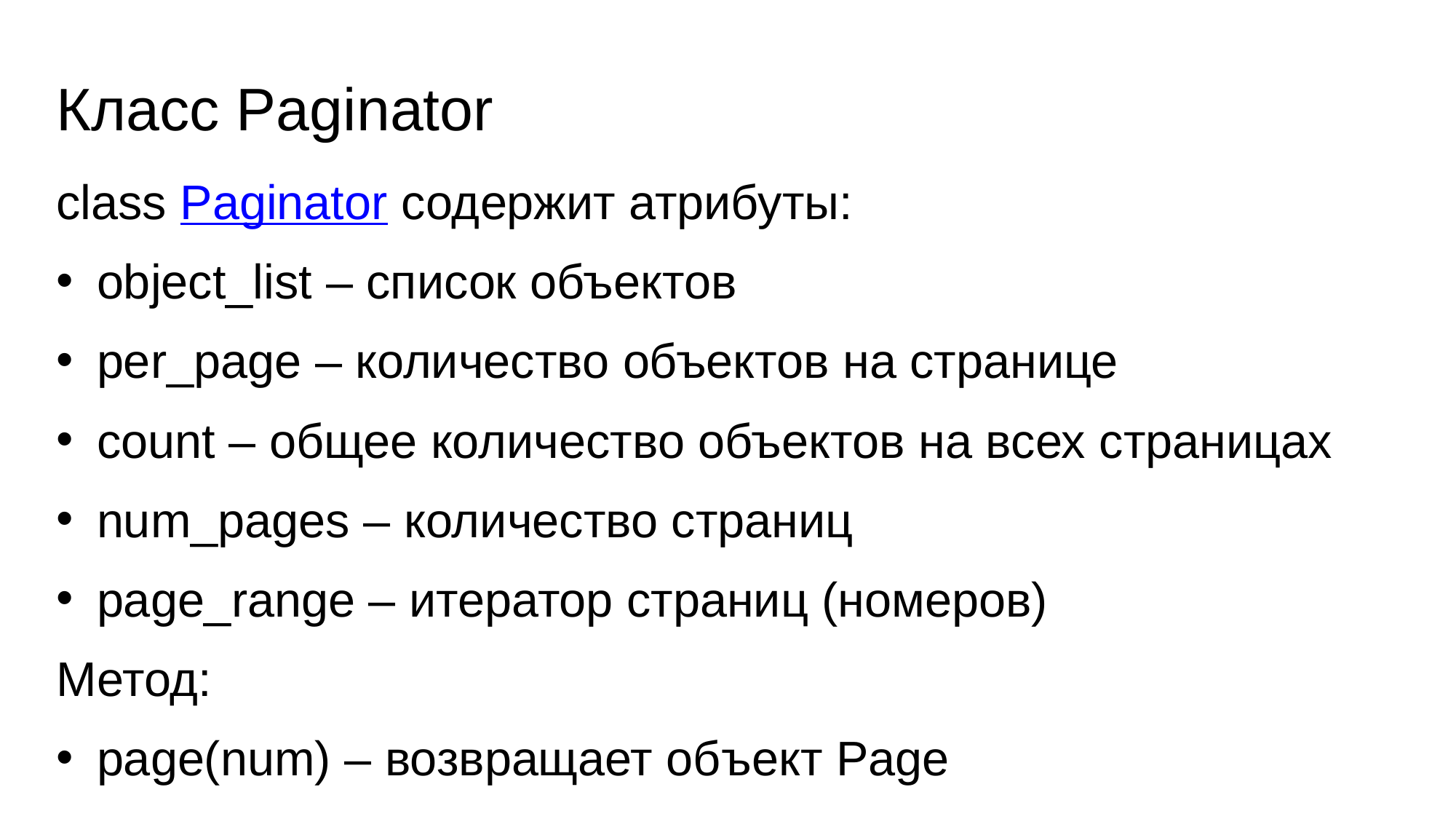

# Класс Paginator
class Paginator содержит атрибуты:
object_list – список объектов
per_page – количество объектов на странице
count – общее количество объектов на всех страницах
num_pages – количество страниц
page_range – итератор страниц (номеров)
Метод:
page(num) – возвращает объект Page